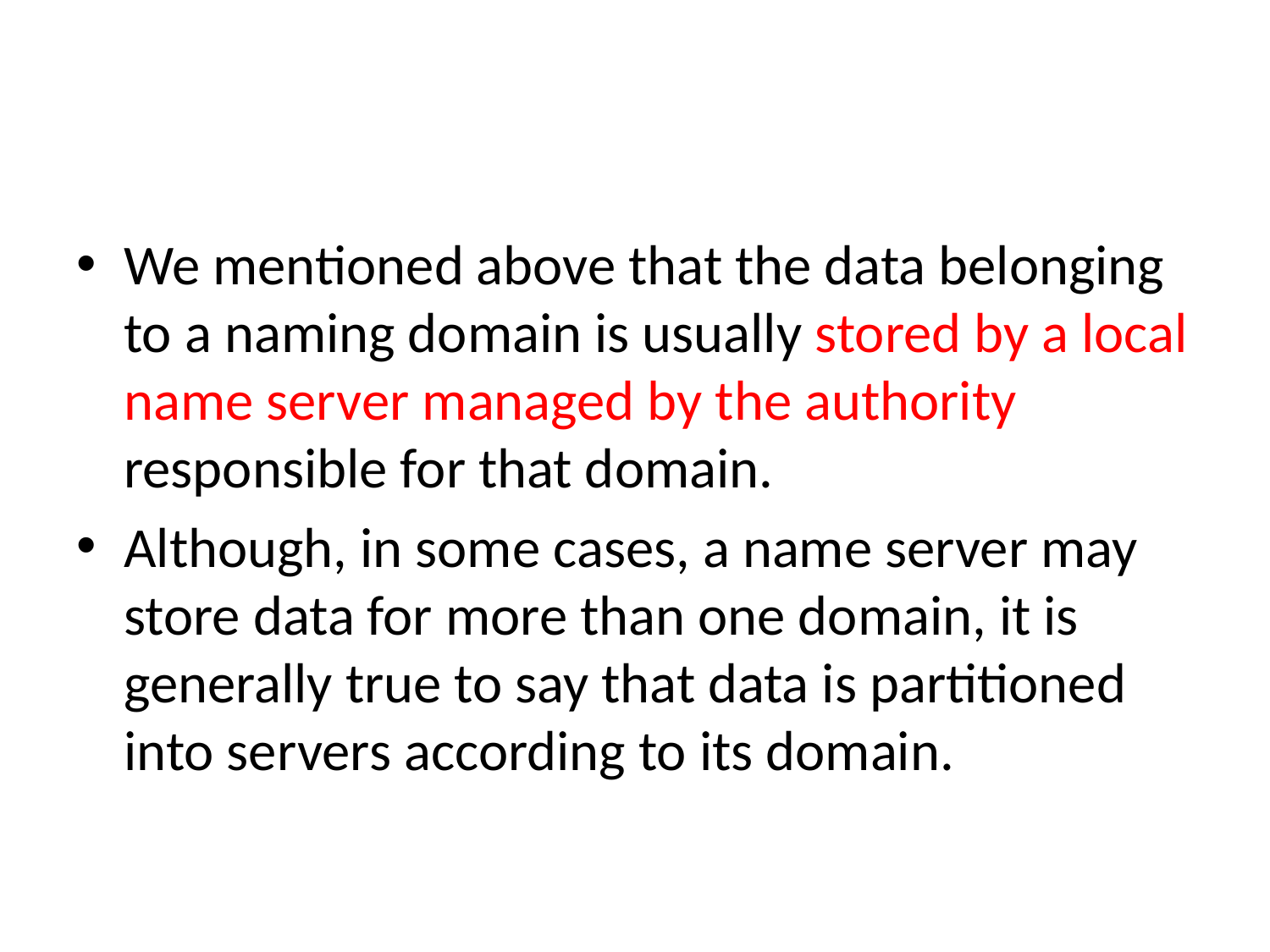

#
We mentioned above that the data belonging to a naming domain is usually stored by a local name server managed by the authority responsible for that domain.
Although, in some cases, a name server may store data for more than one domain, it is generally true to say that data is partitioned into servers according to its domain.